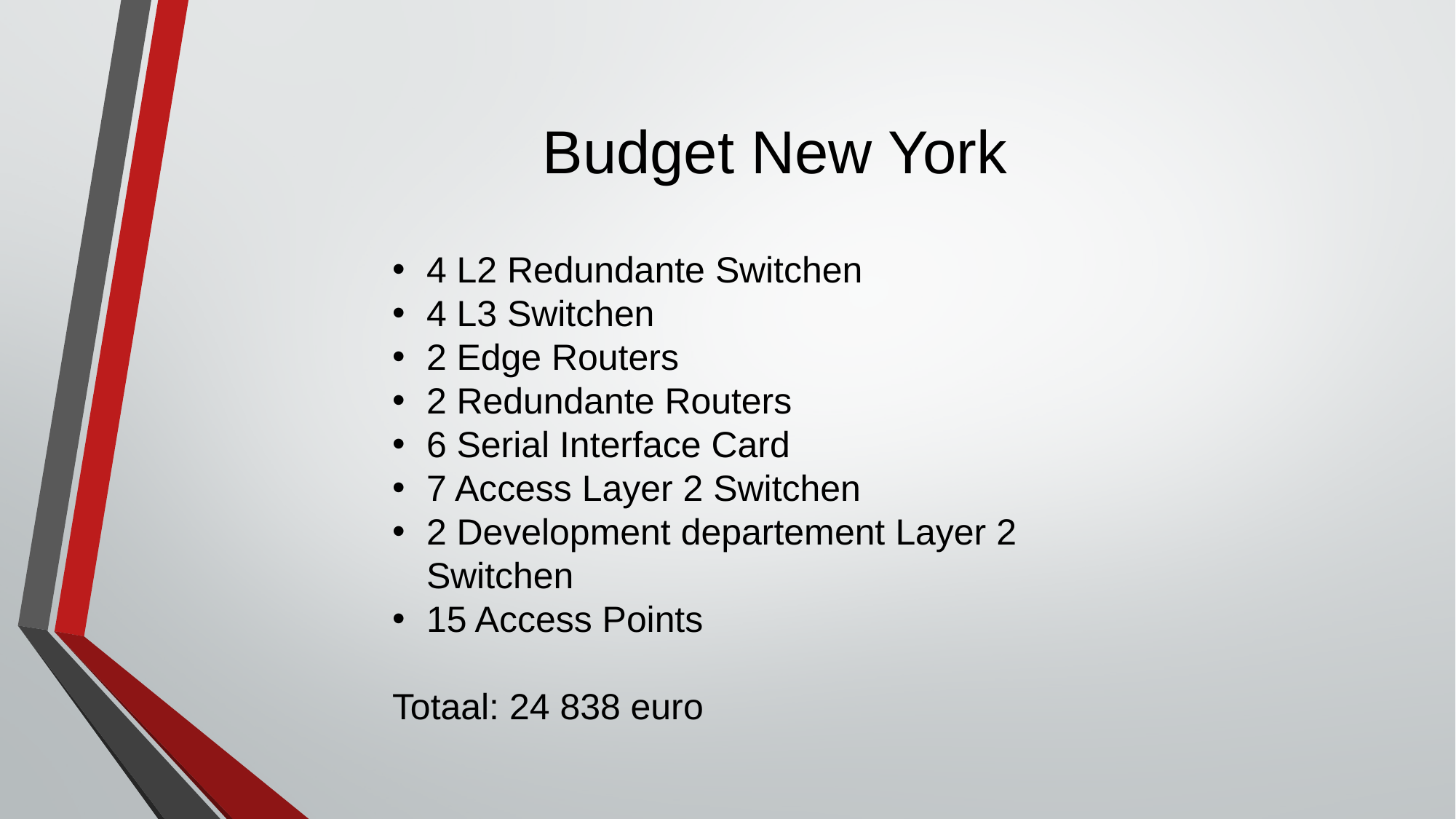

# Budget New York
4 L2 Redundante Switchen
4 L3 Switchen
2 Edge Routers
2 Redundante Routers
6 Serial Interface Card
7 Access Layer 2 Switchen
2 Development departement Layer 2 Switchen
15 Access Points

Totaal: 24 838 euro